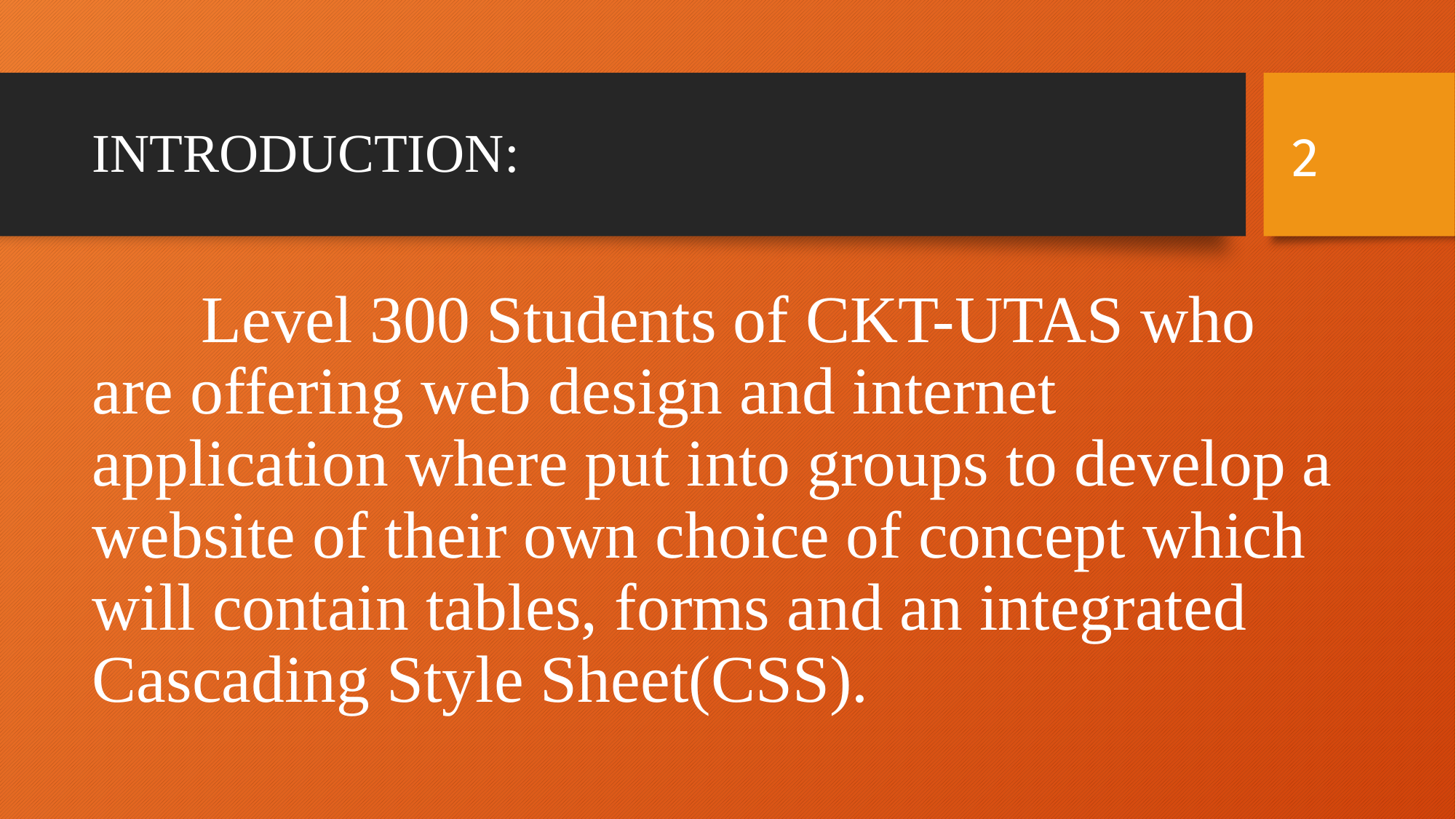

2
# INTRODUCTION:
	Level 300 Students of CKT-UTAS who are offering web design and internet application where put into groups to develop a website of their own choice of concept which will contain tables, forms and an integrated Cascading Style Sheet(CSS).